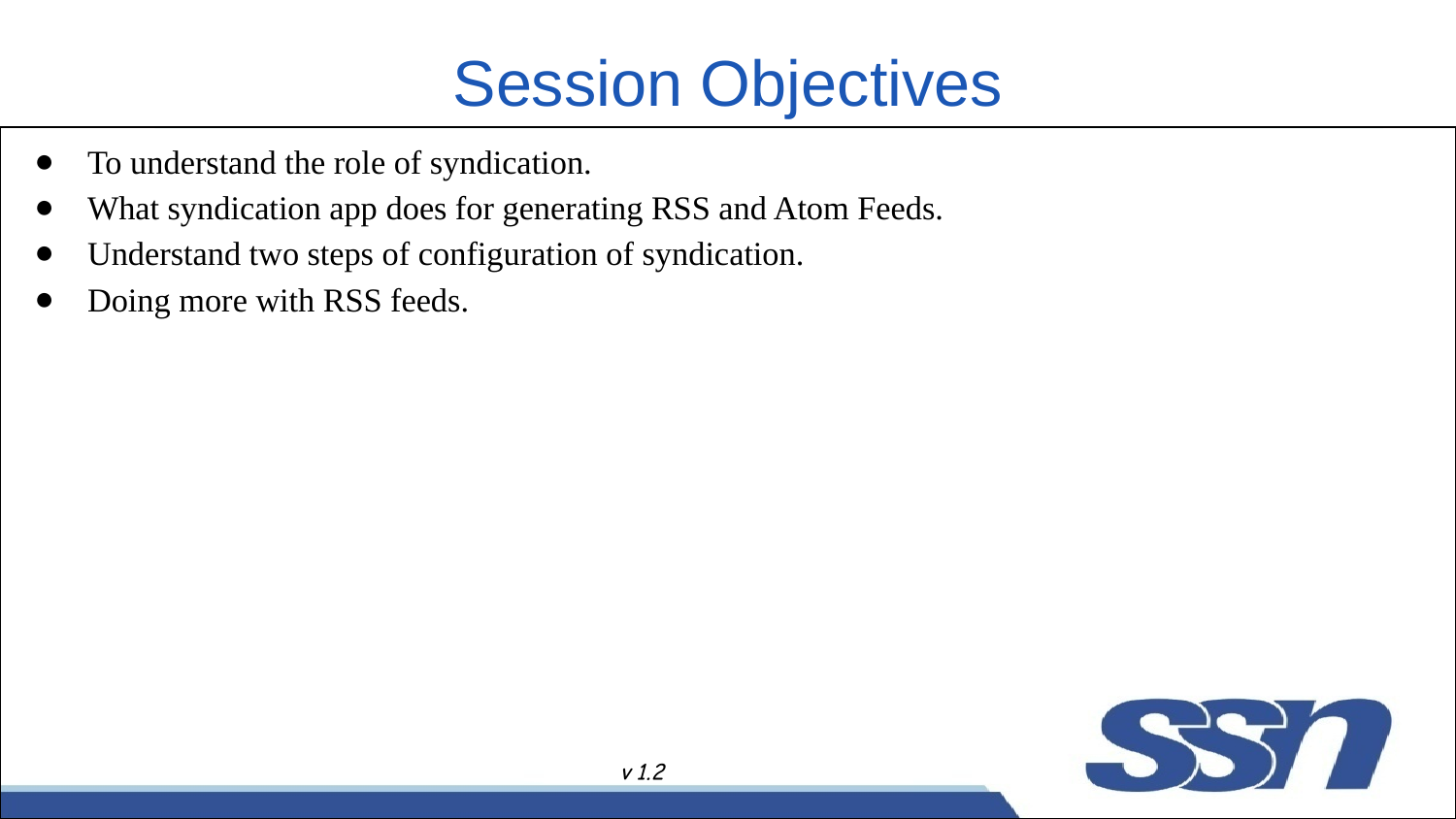

# Session Objectives
To understand the role of syndication.
What syndication app does for generating RSS and Atom Feeds.
Understand two steps of configuration of syndication.
Doing more with RSS feeds.